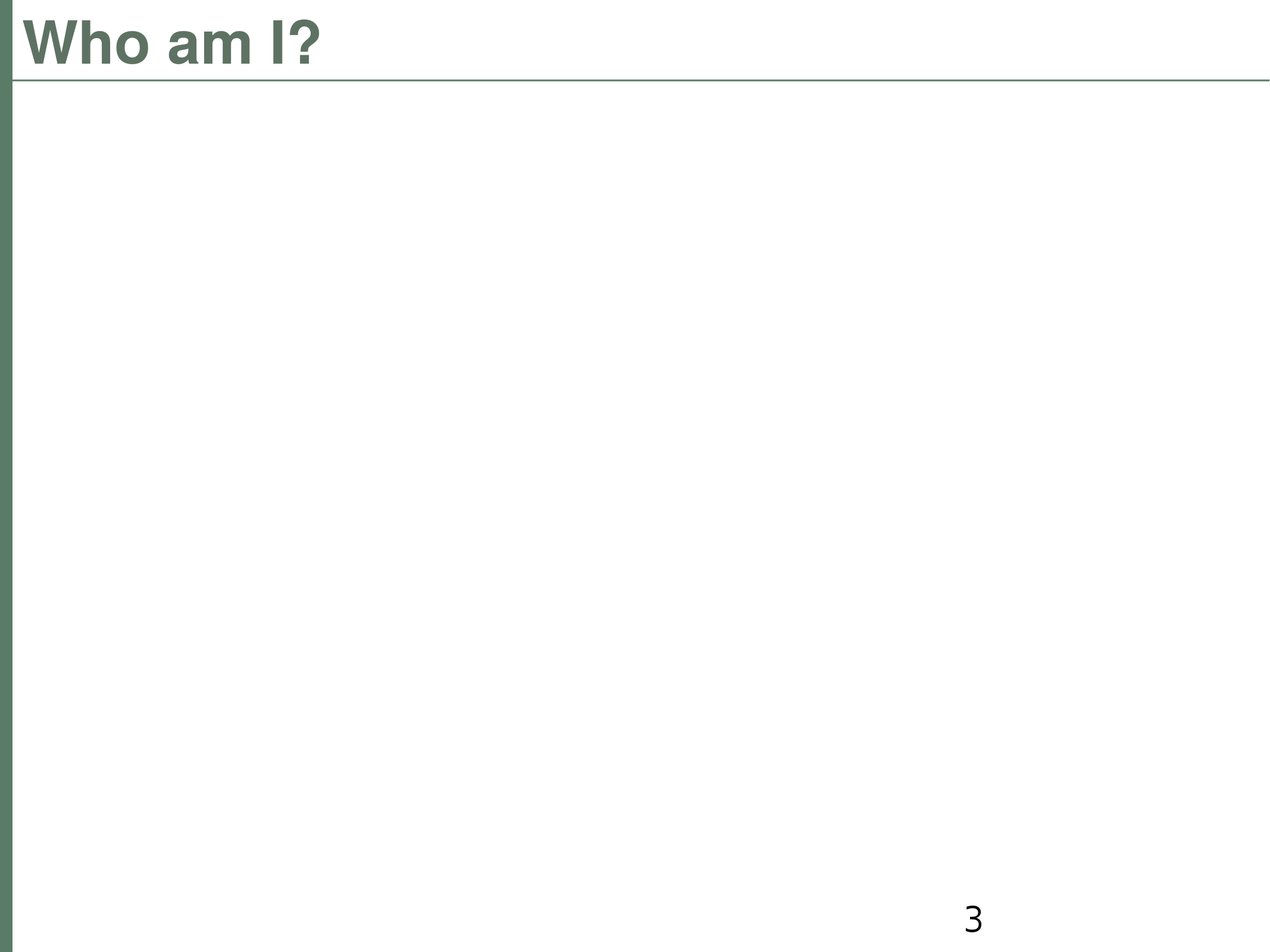

# Who am I?
Donald Acton
How should you address me:
Dr Acton
Don
Donald
I am not
Acton and my last name is not Action
Don’t be afraid to say hi to me outside of class

3